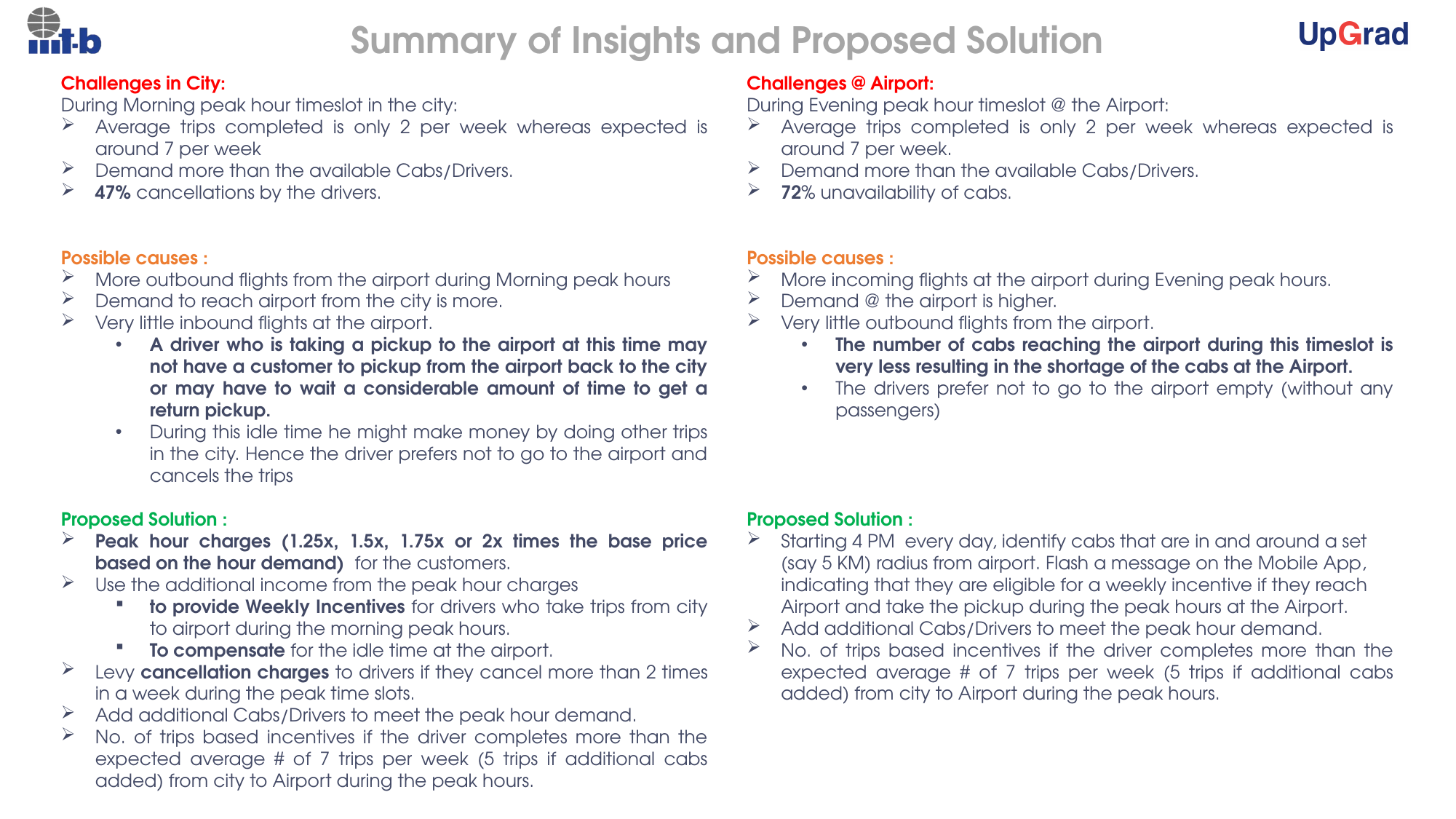

Summary of Insights and Proposed Solution
Challenges in City:
During Morning peak hour timeslot in the city:
Average trips completed is only 2 per week whereas expected is around 7 per week
Demand more than the available Cabs/Drivers.
47% cancellations by the drivers.

Possible causes :
More outbound flights from the airport during Morning peak hours
Demand to reach airport from the city is more.
Very little inbound flights at the airport.
A driver who is taking a pickup to the airport at this time may not have a customer to pickup from the airport back to the city or may have to wait a considerable amount of time to get a return pickup.
During this idle time he might make money by doing other trips in the city. Hence the driver prefers not to go to the airport and cancels the trips

Proposed Solution :
Peak hour charges (1.25x, 1.5x, 1.75x or 2x times the base price based on the hour demand)  for the customers.
Use the additional income from the peak hour charges
to provide Weekly Incentives for drivers who take trips from city to airport during the morning peak hours.
To compensate for the idle time at the airport.
Levy cancellation charges to drivers if they cancel more than 2 times in a week during the peak time slots.
Add additional Cabs/Drivers to meet the peak hour demand.
No. of trips based incentives if the driver completes more than the expected average # of 7 trips per week (5 trips if additional cabs added) from city to Airport during the peak hours.
Challenges @ Airport:
During Evening peak hour timeslot @ the Airport:
Average trips completed is only 2 per week whereas expected is around 7 per week.
Demand more than the available Cabs/Drivers.
72% unavailability of cabs.

Possible causes :
More incoming flights at the airport during Evening peak hours.
Demand @ the airport is higher.
Very little outbound flights from the airport.
The number of cabs reaching the airport during this timeslot is very less resulting in the shortage of the cabs at the Airport.
The drivers prefer not to go to the airport empty (without any passengers)

Proposed Solution :
Starting 4 PM  every day, identify cabs that are in and around a set (say 5 KM) radius from airport. Flash a message on the Mobile App, indicating that they are eligible for a weekly incentive if they reach Airport and take the pickup during the peak hours at the Airport.
Add additional Cabs/Drivers to meet the peak hour demand.
No. of trips based incentives if the driver completes more than the expected average # of 7 trips per week (5 trips if additional cabs added) from city to Airport during the peak hours.